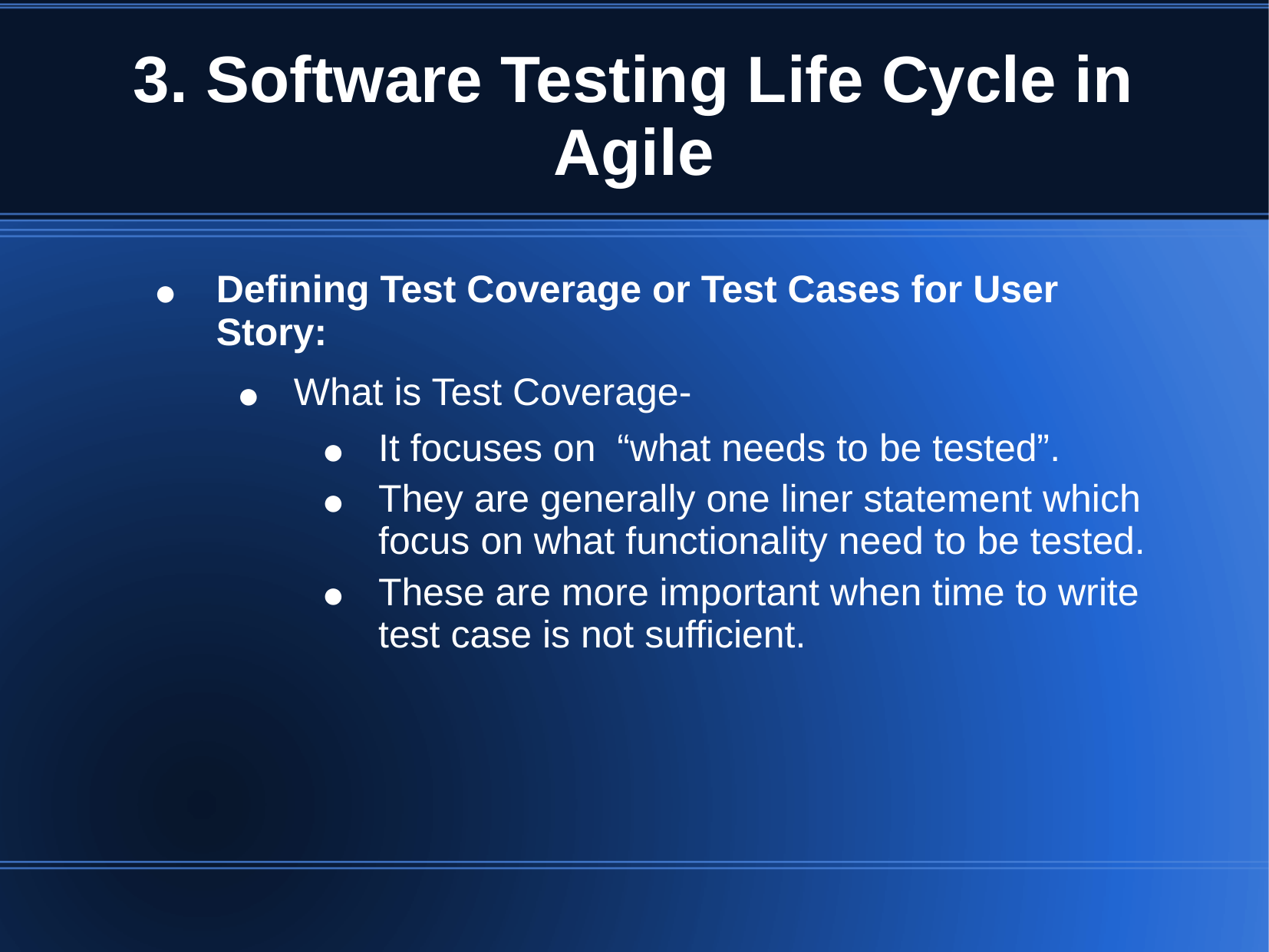

# 3. Software Testing Life Cycle in Agile
Defining Test Coverage or Test Cases for User Story:
What is Test Coverage-
It focuses on  “what needs to be tested”.
They are generally one liner statement which focus on what functionality need to be tested.
These are more important when time to write test case is not sufficient.